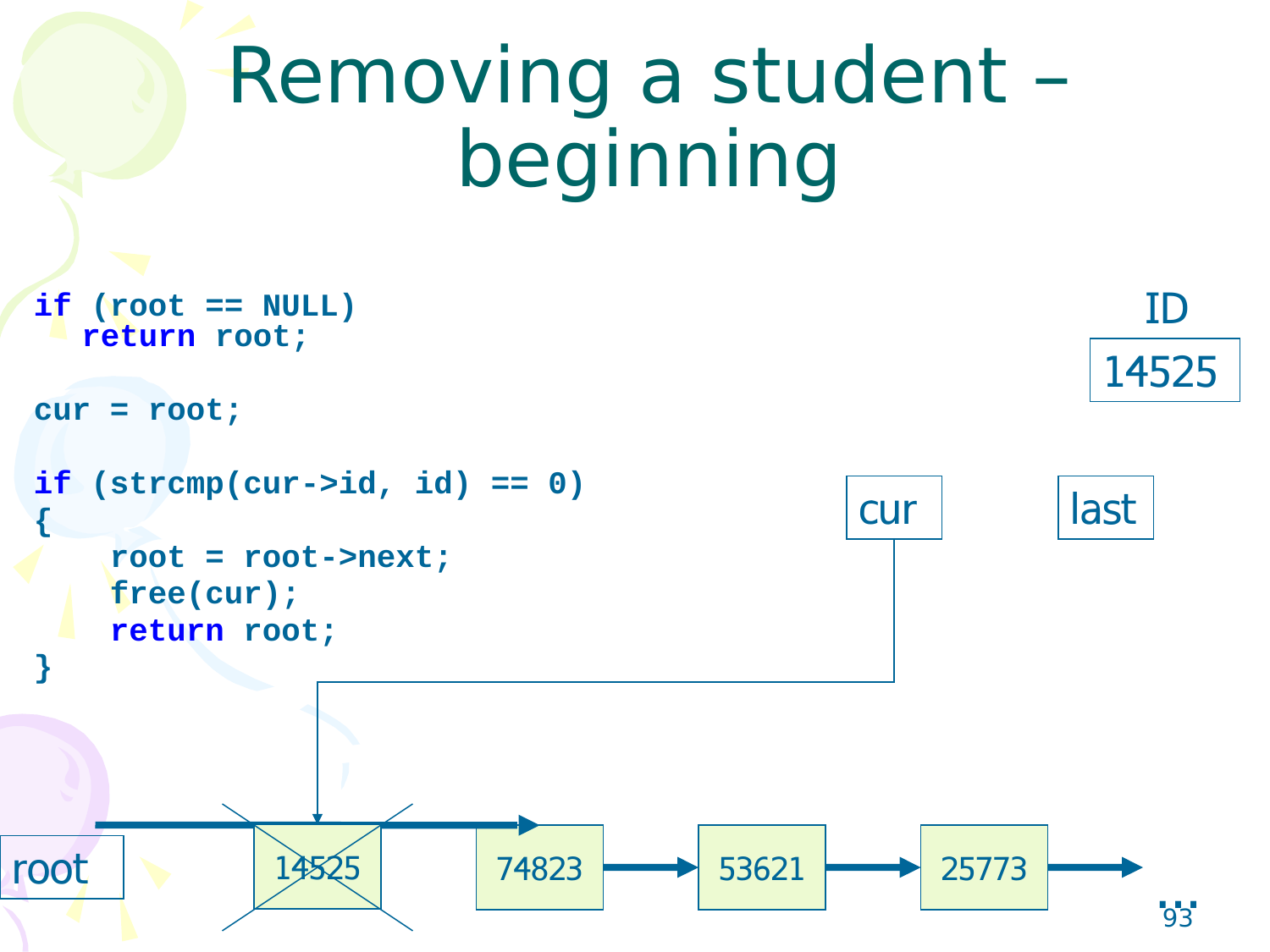

# Removing a student – beginning
ID
if (root == NULL)
return root;

cur = root;

if (strcmp(cur->id, id) == 0)
{
    root = root->next;
    free(cur);
    return root;
}
14525
cur
last

14525
74823
53621
25773
root
…

93